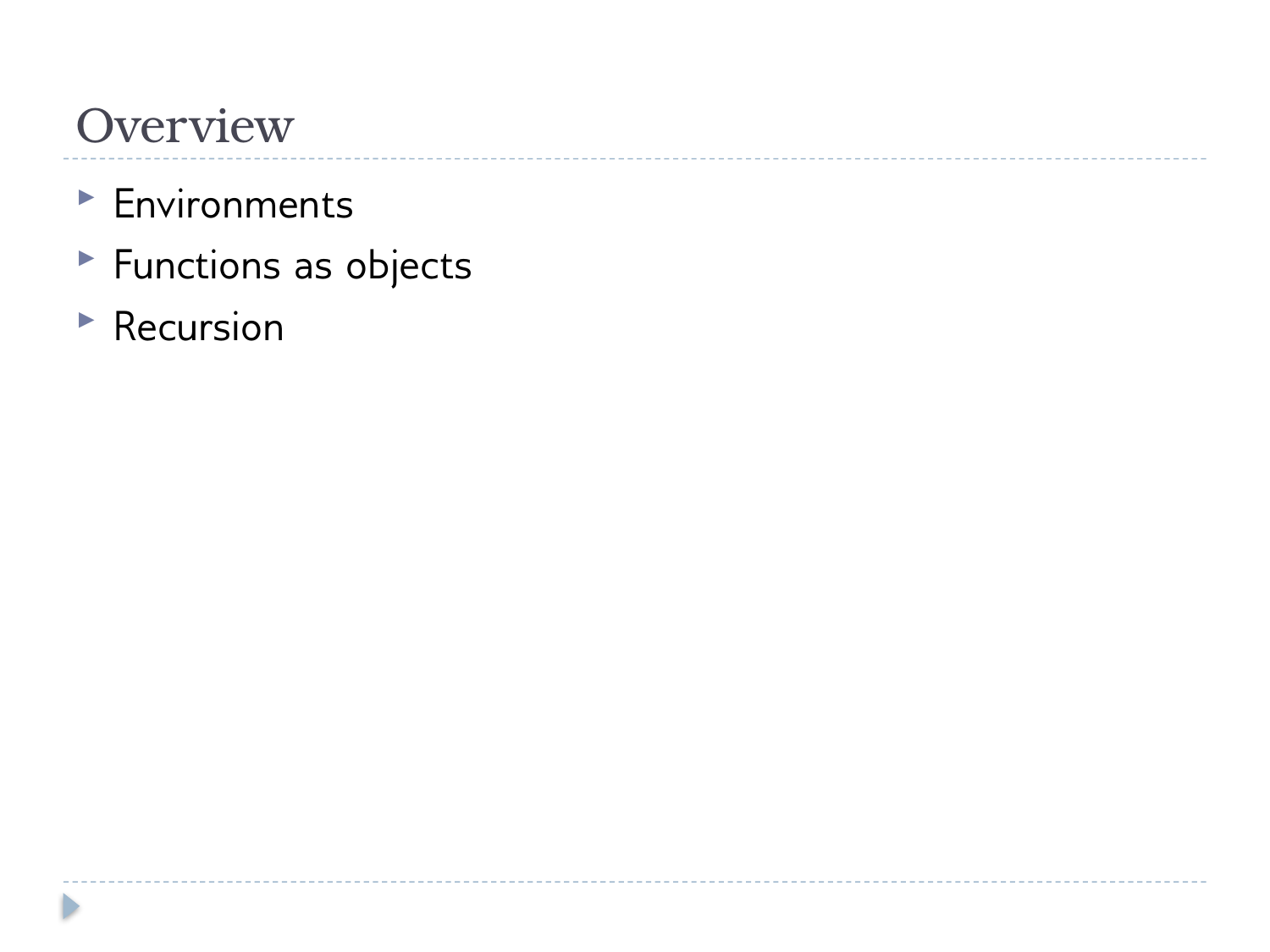

# Overview
Environments
Functions as objects
Recursion